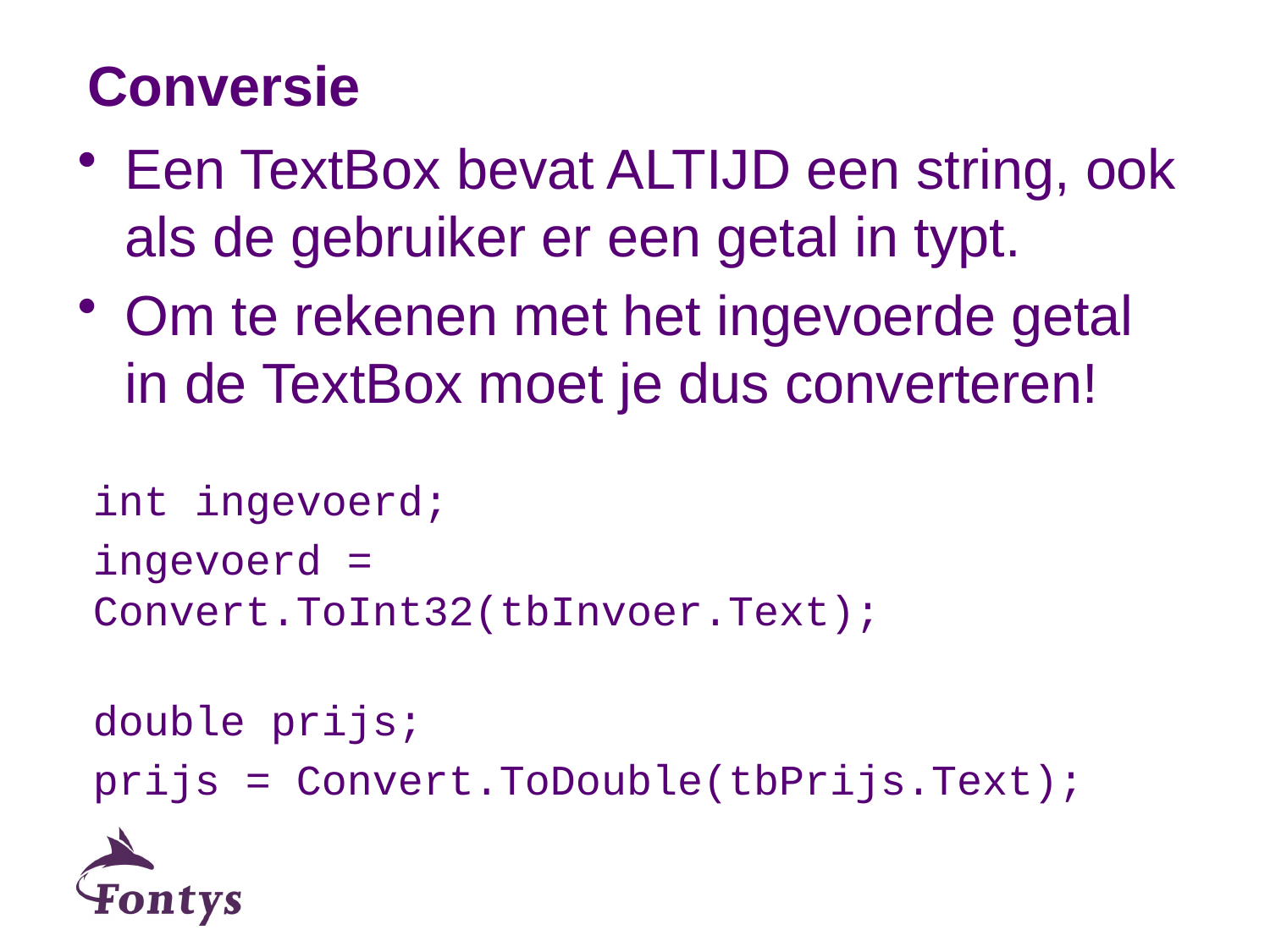

# Conversie
Een TextBox bevat ALTIJD een string, ook als de gebruiker er een getal in typt.
Om te rekenen met het ingevoerde getal in de TextBox moet je dus converteren!
int ingevoerd;
ingevoerd = Convert.ToInt32(tbInvoer.Text);
double prijs;
prijs = Convert.ToDouble(tbPrijs.Text);